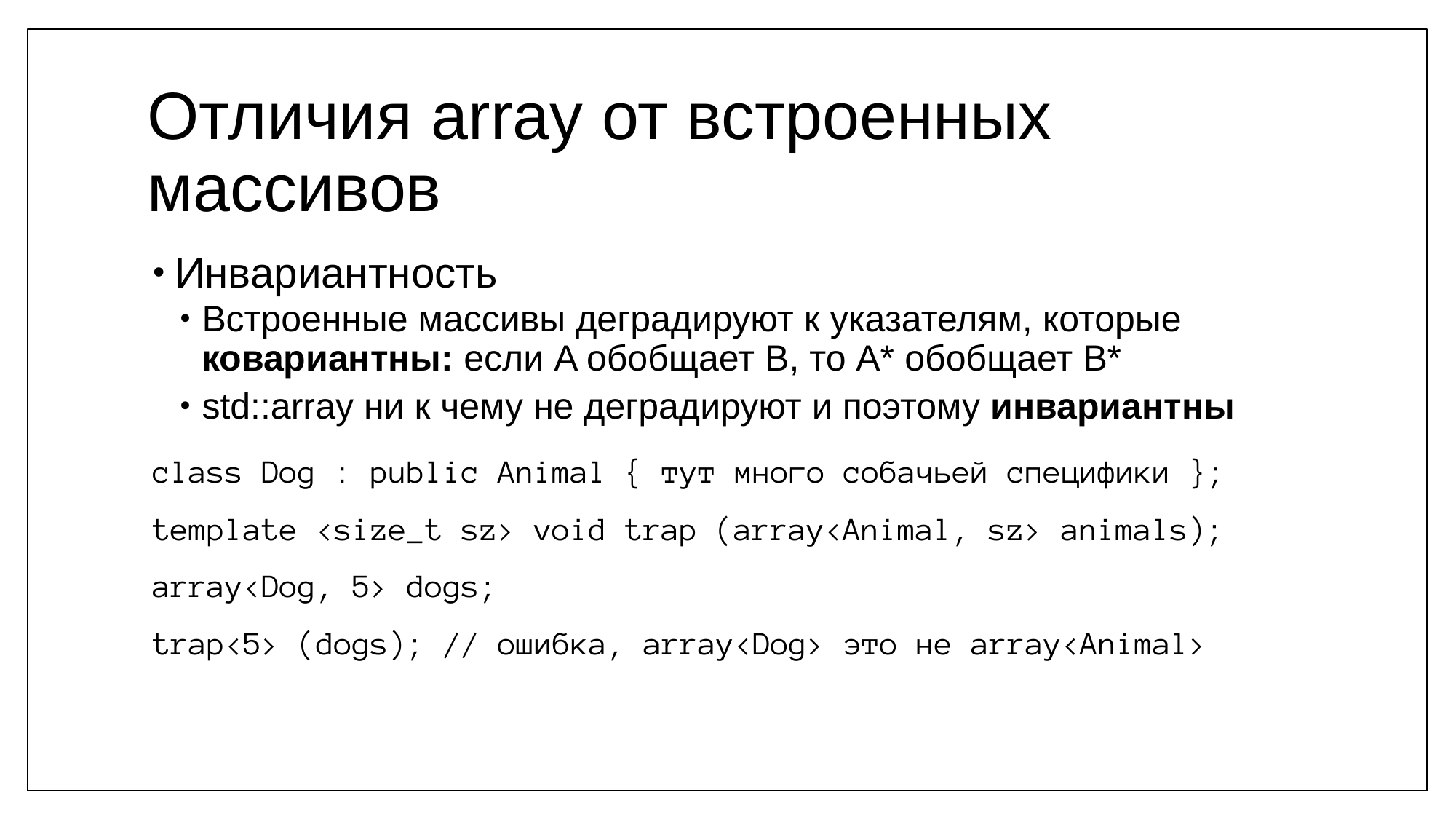

# Отличия array от встроенных массивов
Инвариантность
Встроенные массивы деградируют к указателям, которые ковариантны: если A обобщает B, то A* обобщает B*
std::array ни к чему не деградируют и поэтому инвариантны
class Dog : public Animal { тут много собачьей специфики };
template <size_t sz> void trap (array<Animal, sz> animals);
array<Dog, 5> dogs;
trap<5> (dogs); // ошибка, array<Dog> это не array<Animal>